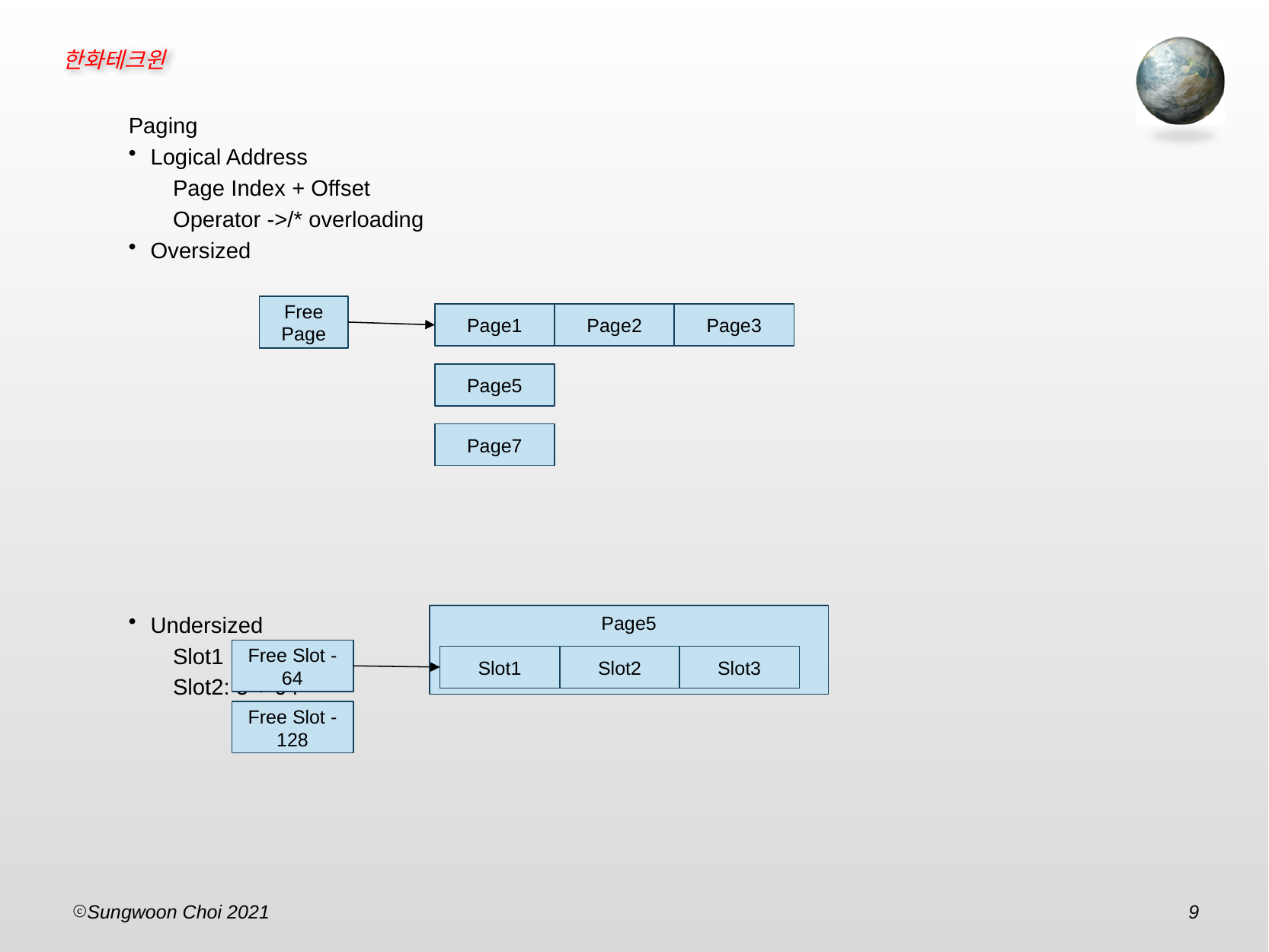

Paging
Logical Address
Page Index + Offset
Operator ->/* overloading
Oversized

Undersized
Slot1 : 5 + 0
Slot2: 5 + 64

Free Page
Page3
Page2
Page1
Page5
Page7
Page5
Free Slot - 64
Slot3
Slot2
Slot1
Free Slot - 128
Sungwoon Choi 2021
9